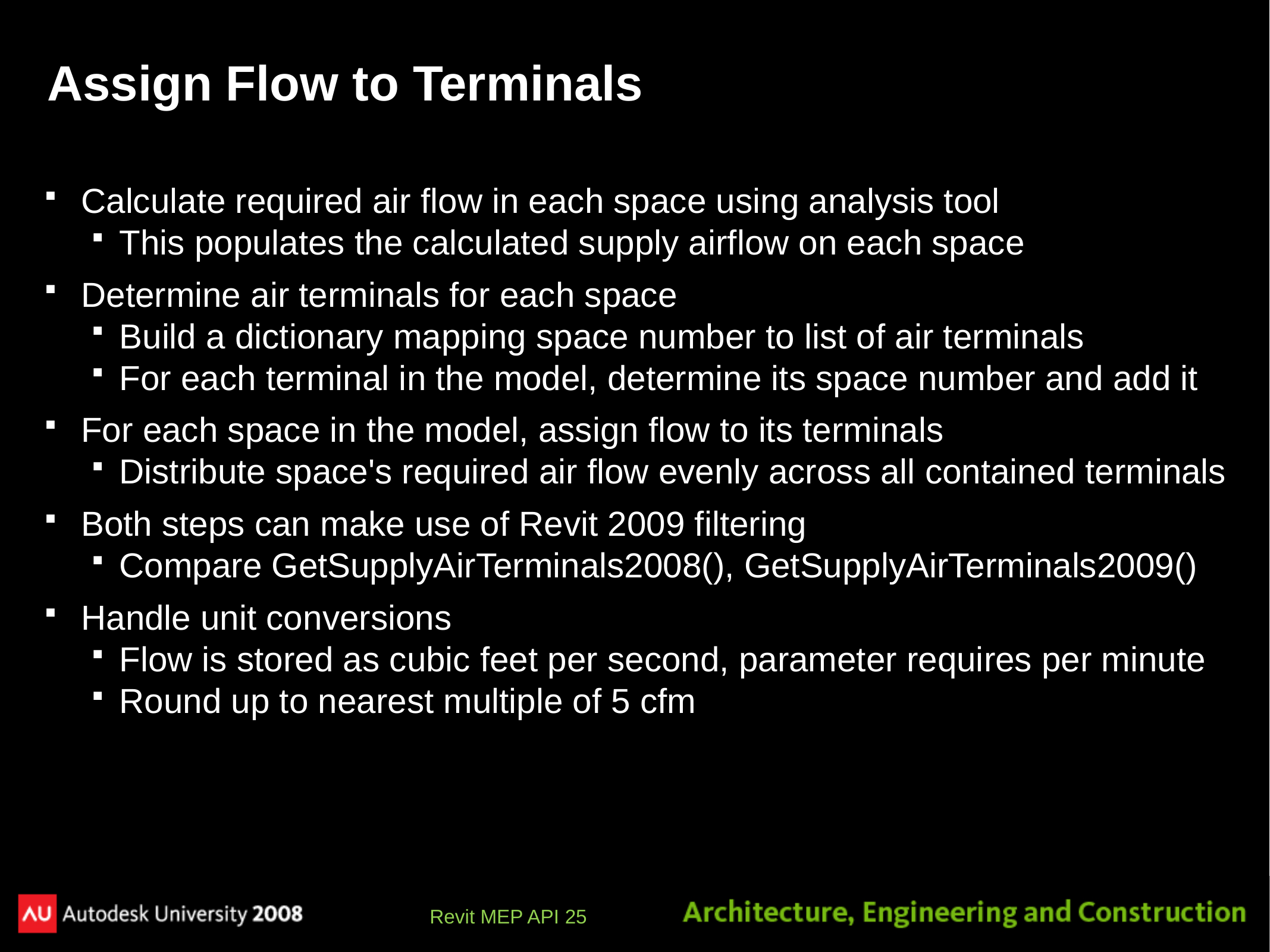

# Assign Flow to Terminals
Calculate required air flow in each space using analysis tool
This populates the calculated supply airflow on each space
Determine air terminals for each space
Build a dictionary mapping space number to list of air terminals
For each terminal in the model, determine its space number and add it
For each space in the model, assign flow to its terminals
Distribute space's required air flow evenly across all contained terminals
Both steps can make use of Revit 2009 filtering
Compare GetSupplyAirTerminals2008(), GetSupplyAirTerminals2009()
Handle unit conversions
Flow is stored as cubic feet per second, parameter requires per minute
Round up to nearest multiple of 5 cfm